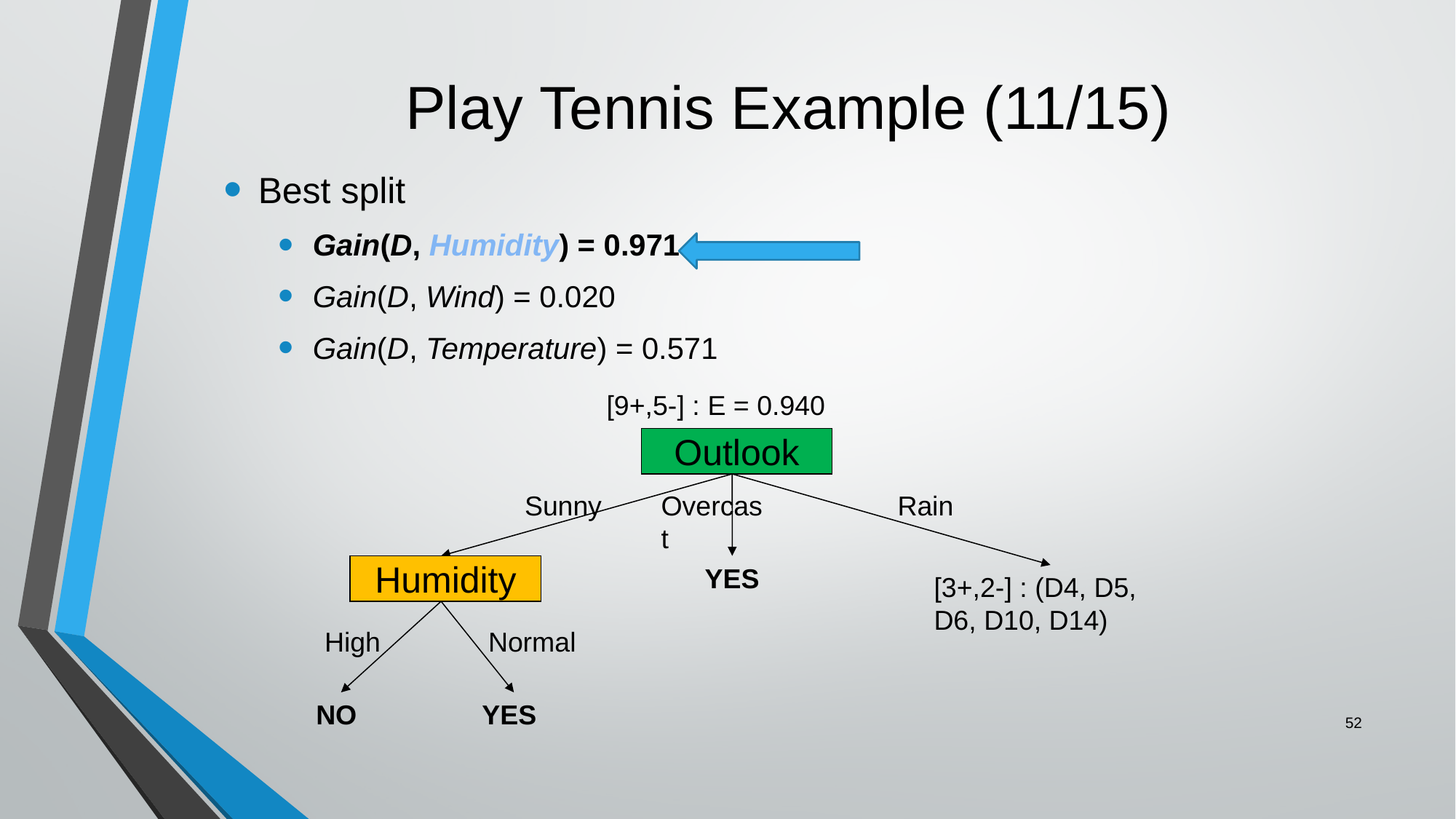

# Play Tennis Example (11/15)
Best split
Gain(D, Humidity) = 0.971
Gain(D, Wind) = 0.020
Gain(D, Temperature) = 0.571

[9+,5-] : E = 0.940
Outlook

Sunny
Overcast
Rain
Humidity
YES
[3+,2-] : (D4, D5, D6, D10, D14)

High
Normal
NO
YES
52